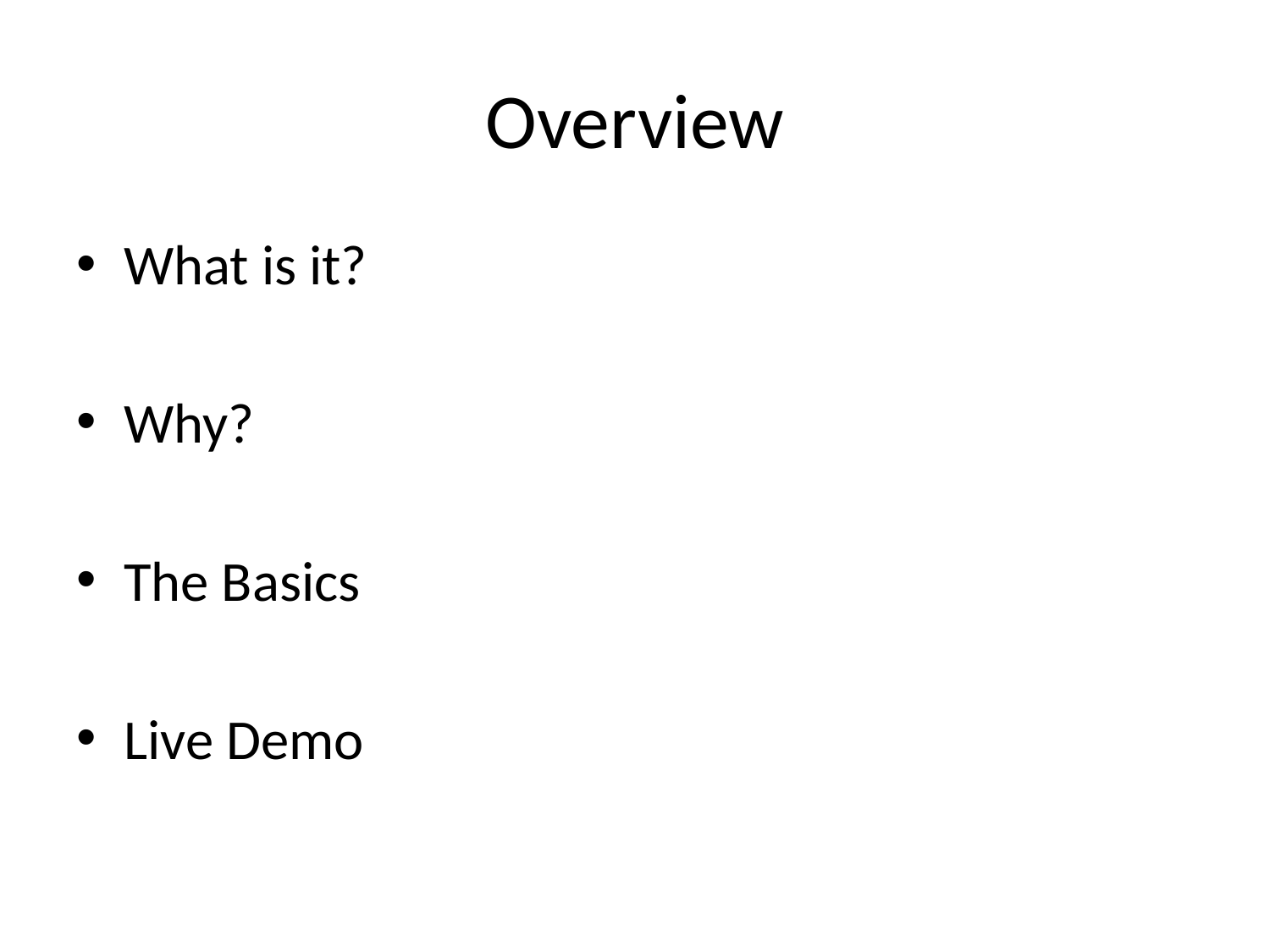

# Overview
What is it?

Why?

The Basics

Live Demo